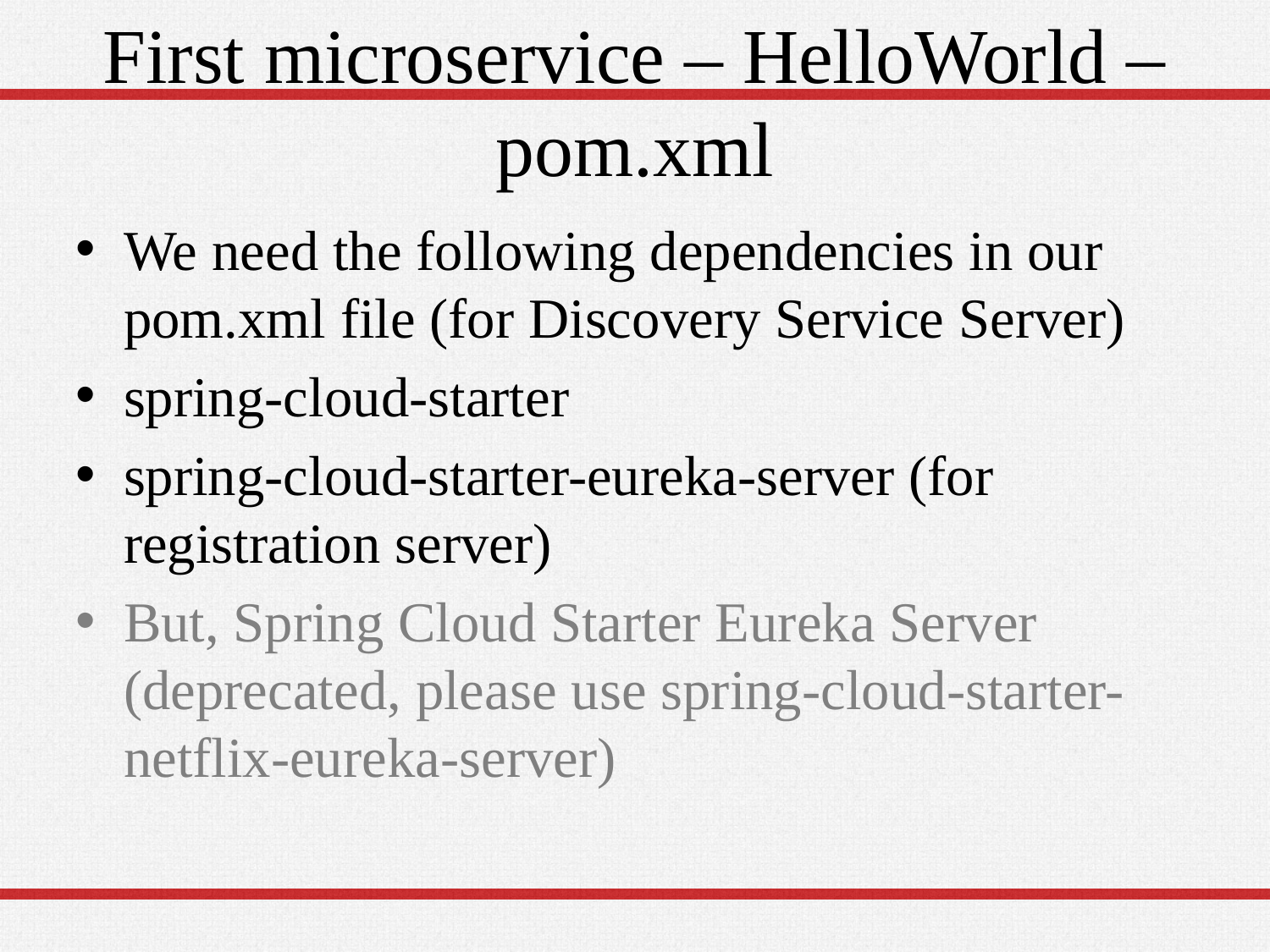

# First microservice – HelloWorld – pom.xml
We need the following dependencies in our pom.xml file (for Discovery Service Server)
spring-cloud-starter
spring-cloud-starter-eureka-server (for registration server)
But, Spring Cloud Starter Eureka Server (deprecated, please use spring-cloud-starter-netflix-eureka-server)
25